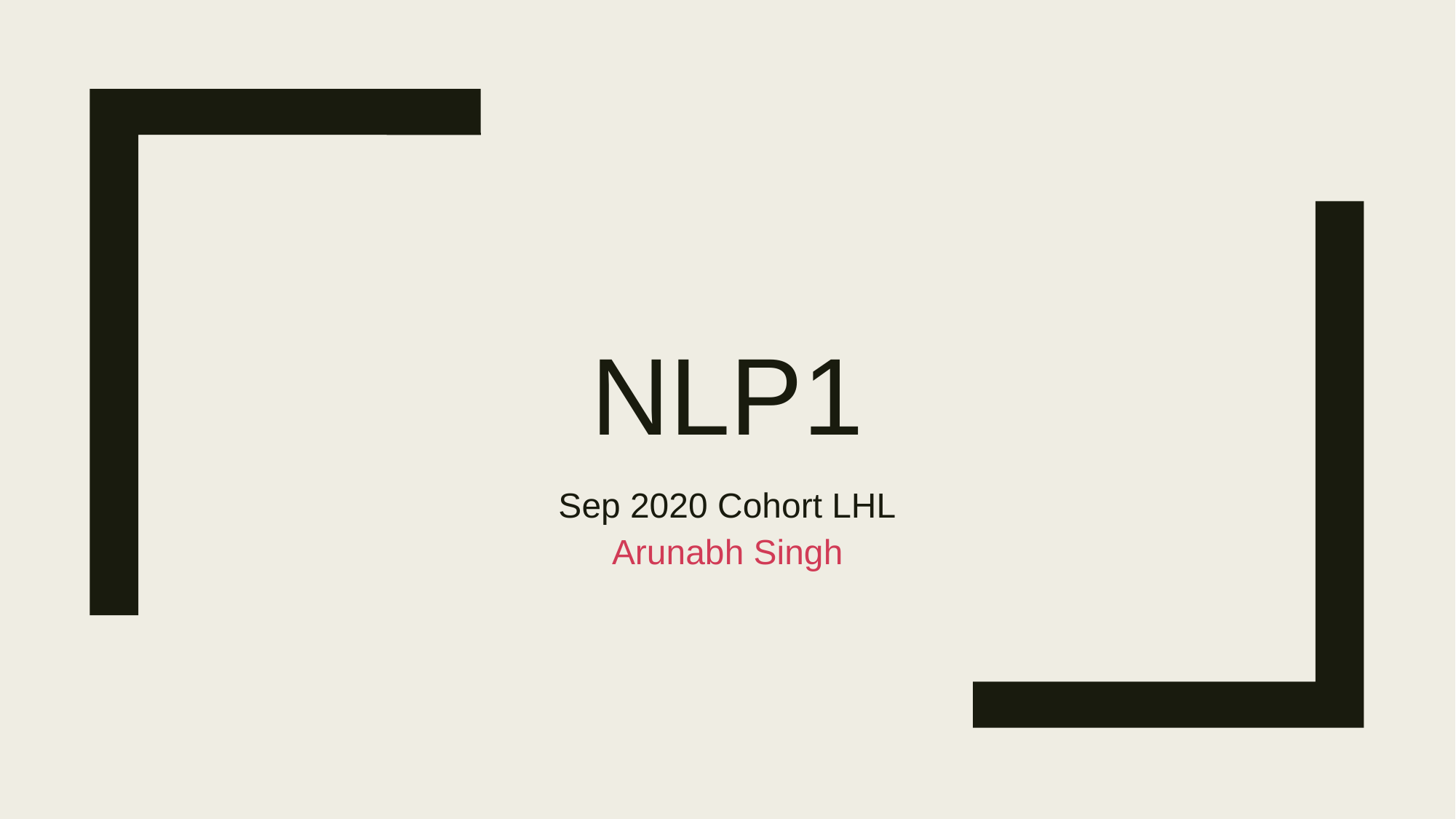

# NLP1
Sep 2020 Cohort LHL
Arunabh Singh